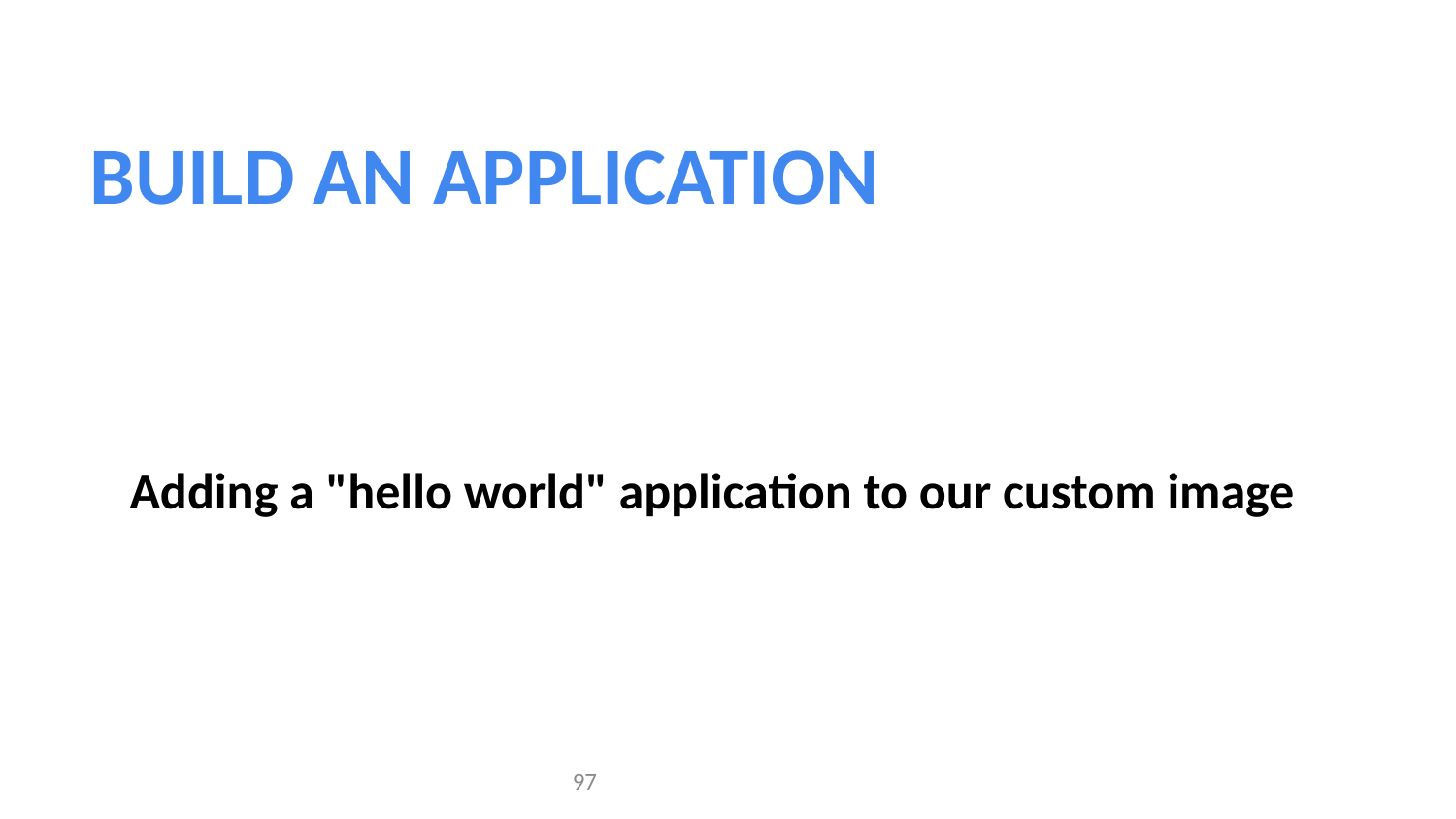

BUILD AN APPLICATION
Adding a "hello world" application to our custom image
97